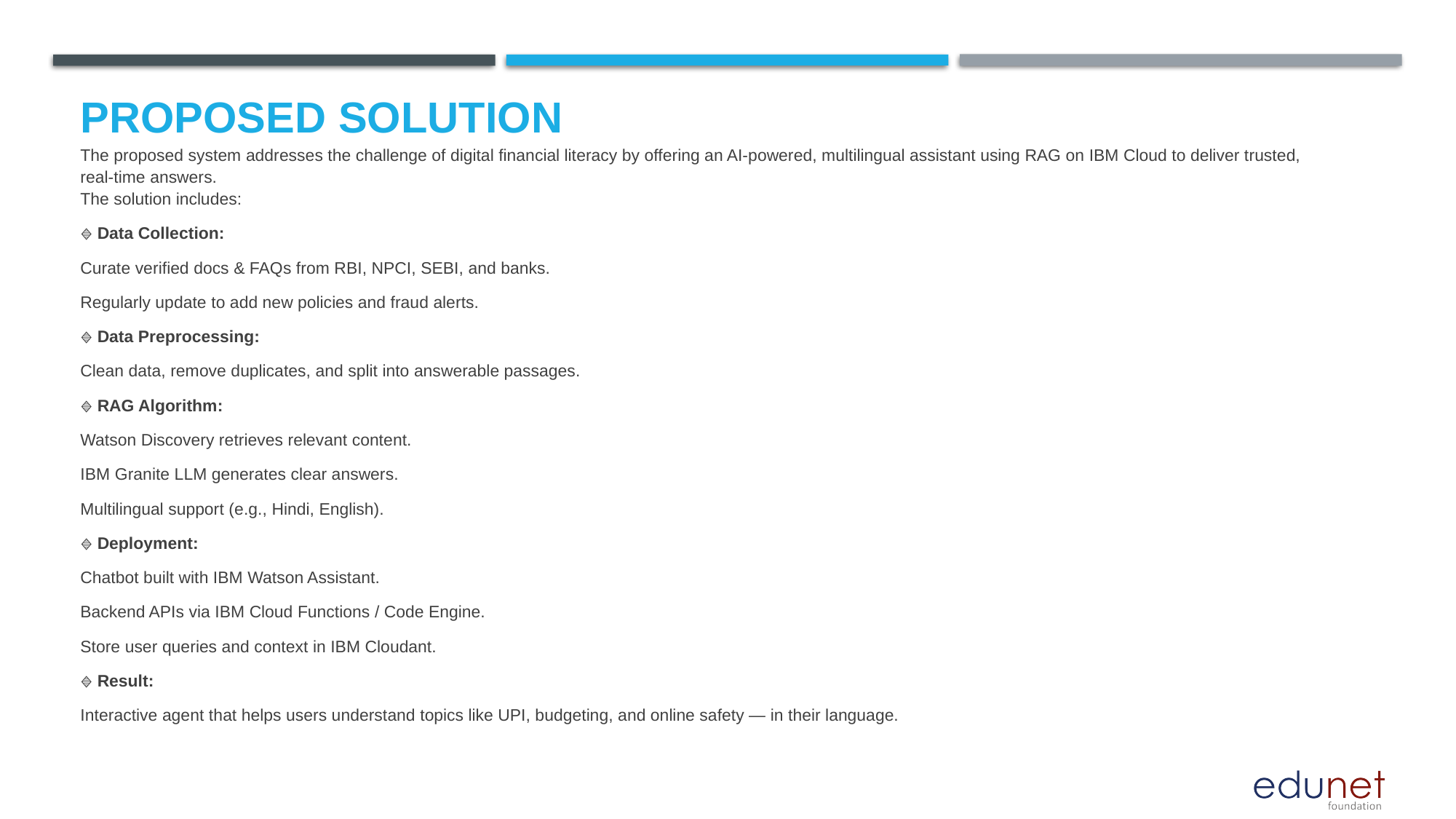

# Proposed Solution
The proposed system addresses the challenge of digital financial literacy by offering an AI-powered, multilingual assistant using RAG on IBM Cloud to deliver trusted, real-time answers.
The solution includes:
🔹 Data Collection:
Curate verified docs & FAQs from RBI, NPCI, SEBI, and banks.
Regularly update to add new policies and fraud alerts.
🔹 Data Preprocessing:
Clean data, remove duplicates, and split into answerable passages.
🔹 RAG Algorithm:
Watson Discovery retrieves relevant content.
IBM Granite LLM generates clear answers.
Multilingual support (e.g., Hindi, English).
🔹 Deployment:
Chatbot built with IBM Watson Assistant.
Backend APIs via IBM Cloud Functions / Code Engine.
Store user queries and context in IBM Cloudant.
🔹 Result:
Interactive agent that helps users understand topics like UPI, budgeting, and online safety — in their language.